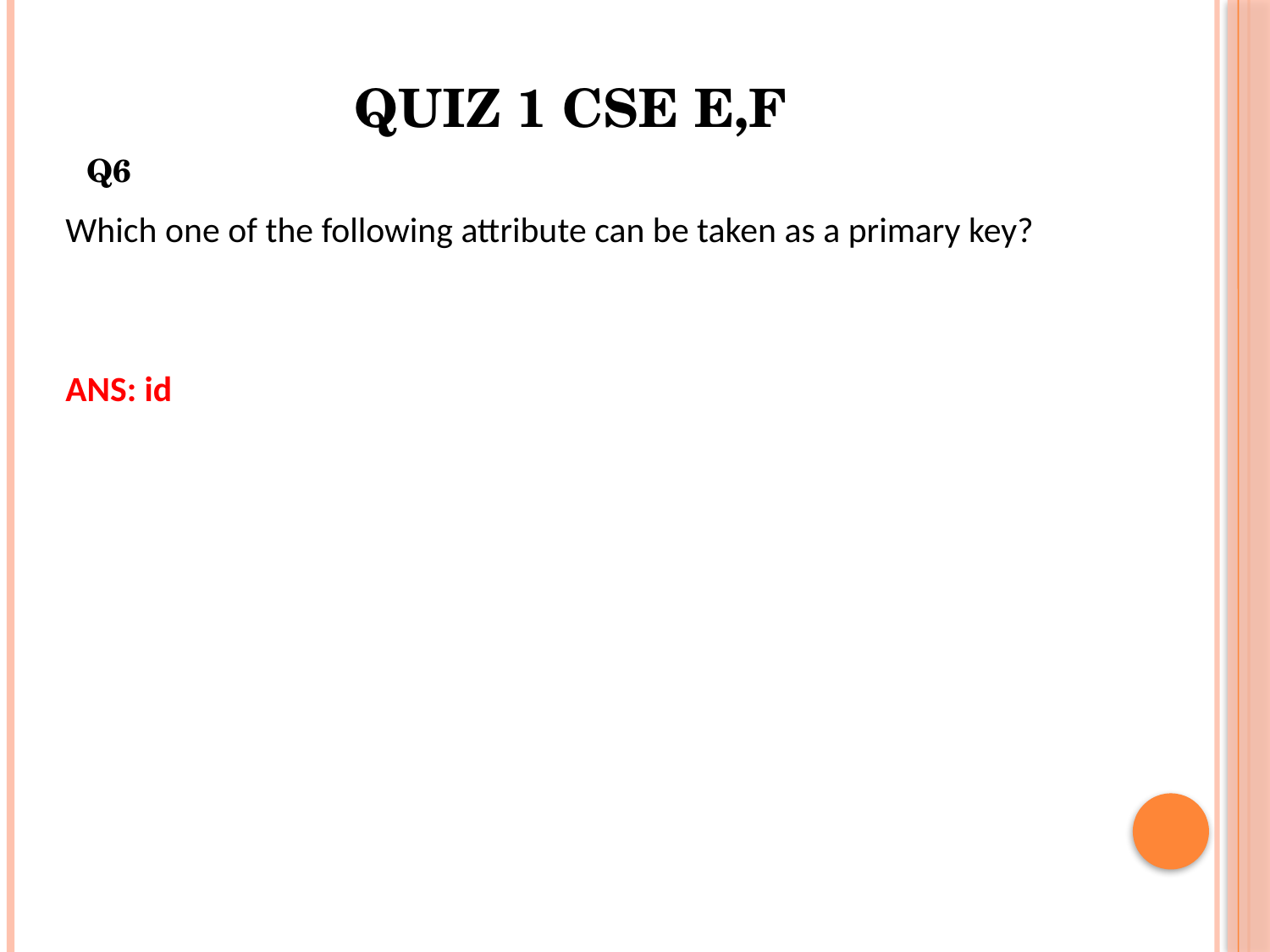

# Quiz 1 CSE E,F
Q6
Which one of the following attribute can be taken as a primary key?

ANS: id